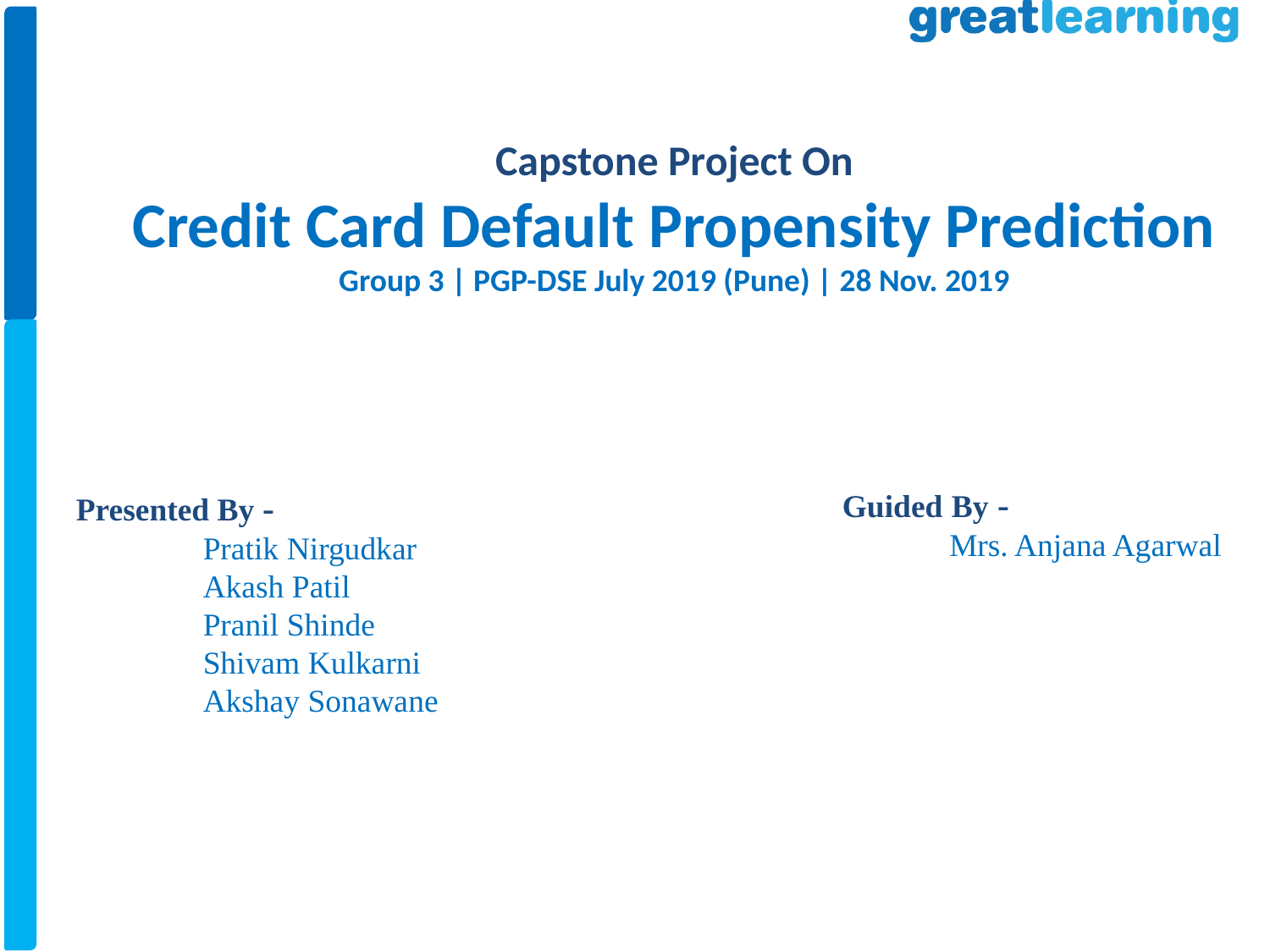

Capstone Project On
Credit Card Default Propensity Prediction
 Group 3 | PGP-DSE July 2019 (Pune) | 28 Nov. 2019

Presented By -
	Pratik Nirgudkar
	Akash Patil
	Pranil Shinde
	Shivam Kulkarni
	Akshay Sonawane
               Guided By -
	              Mrs. Anjana Agarwal